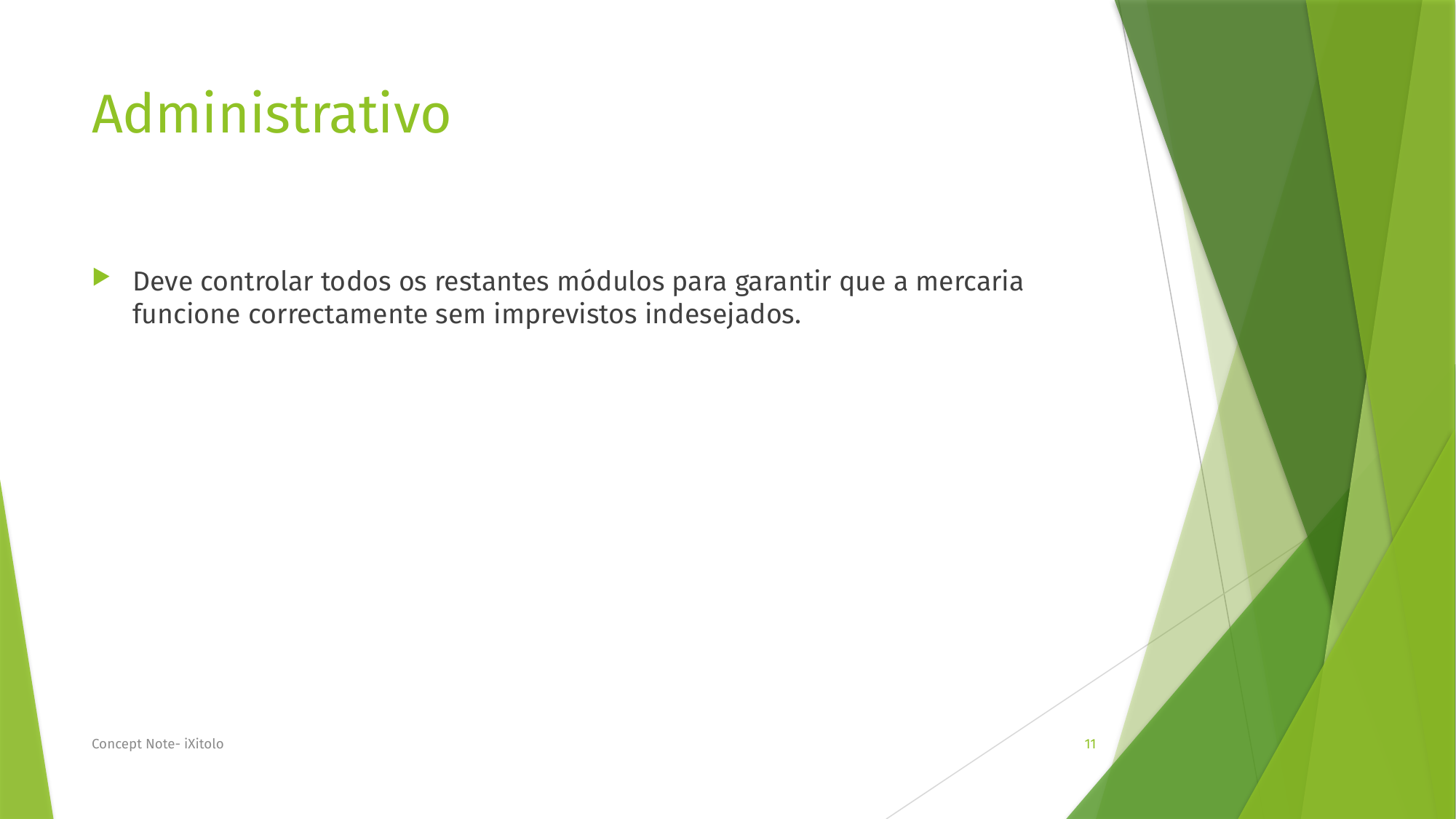

# Administrativo
Deve controlar todos os restantes módulos para garantir que a mercaria funcione correctamente sem imprevistos indesejados.
Concept Note- iXitolo
11